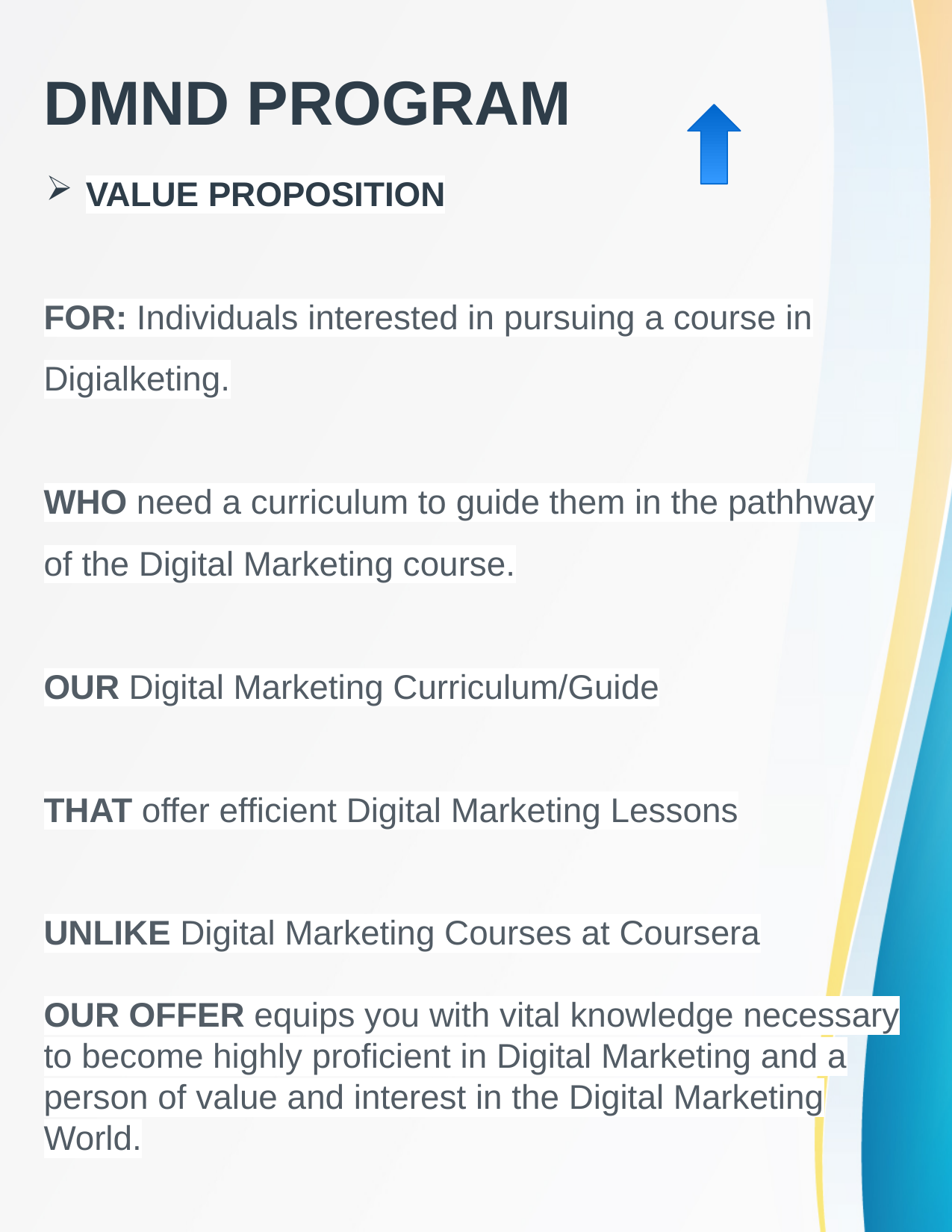

# DMND PROGRAM

VALUE PROPOSITION
FOR: Individuals interested in pursuing a course in Digialketing.
WHO need a curriculum to guide them in the pathhway of the Digital Marketing course.
OUR Digital Marketing Curriculum/Guide
THAT offer efficient Digital Marketing Lessons
UNLIKE Digital Marketing Courses at Coursera
OUR OFFER equips you with vital knowledge necessary to become highly proficient in Digital Marketing and a person of value and interest in the Digital Marketing World.